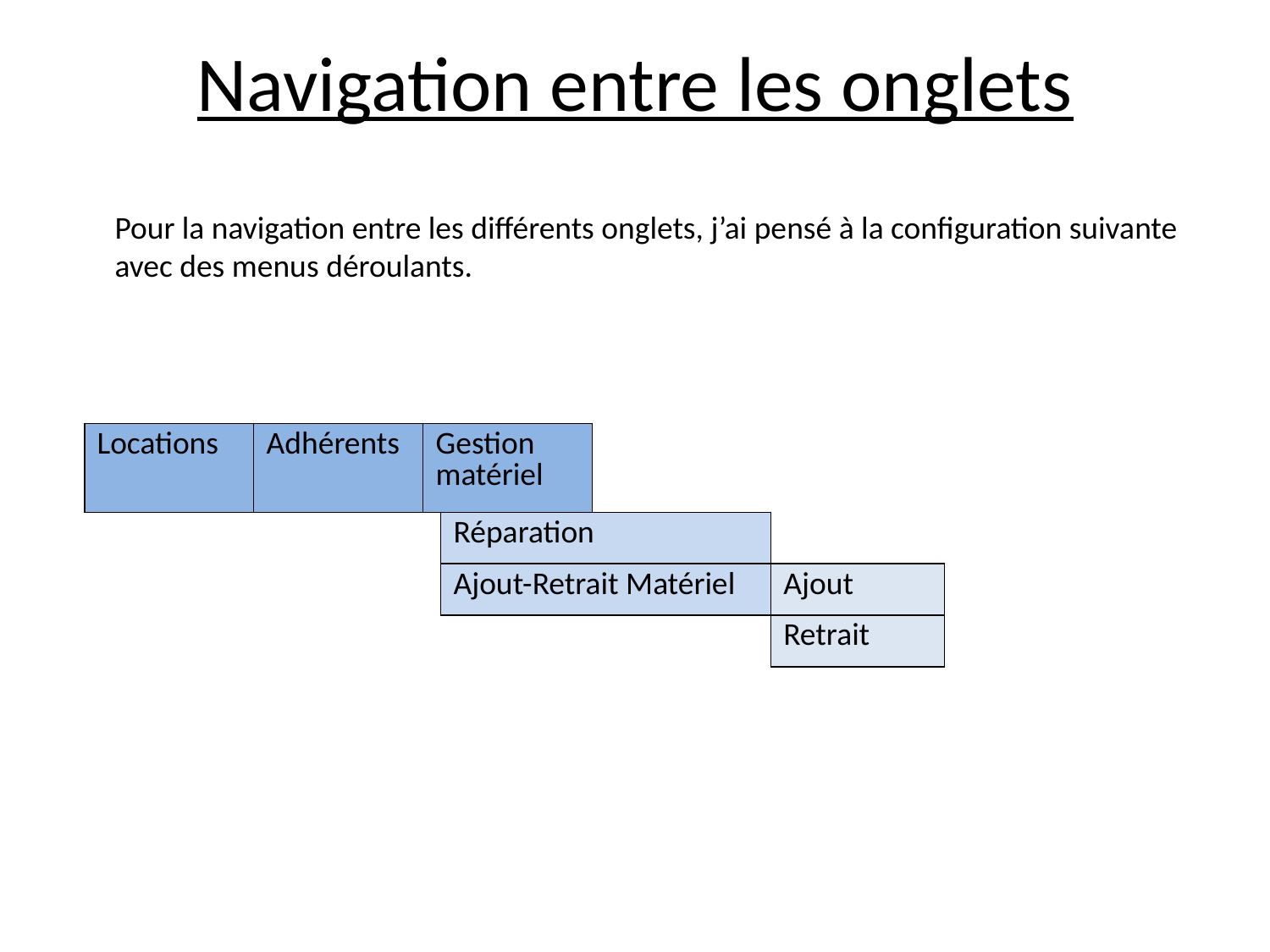

# Navigation entre les onglets
Pour la navigation entre les différents onglets, j’ai pensé à la configuration suivante
avec des menus déroulants.

| Locations | Adhérents | Gestion matériel |
| --- | --- | --- |
| Réparation |
| --- |
| Ajout-Retrait Matériel |
| Ajout |
| --- |
| Retrait |